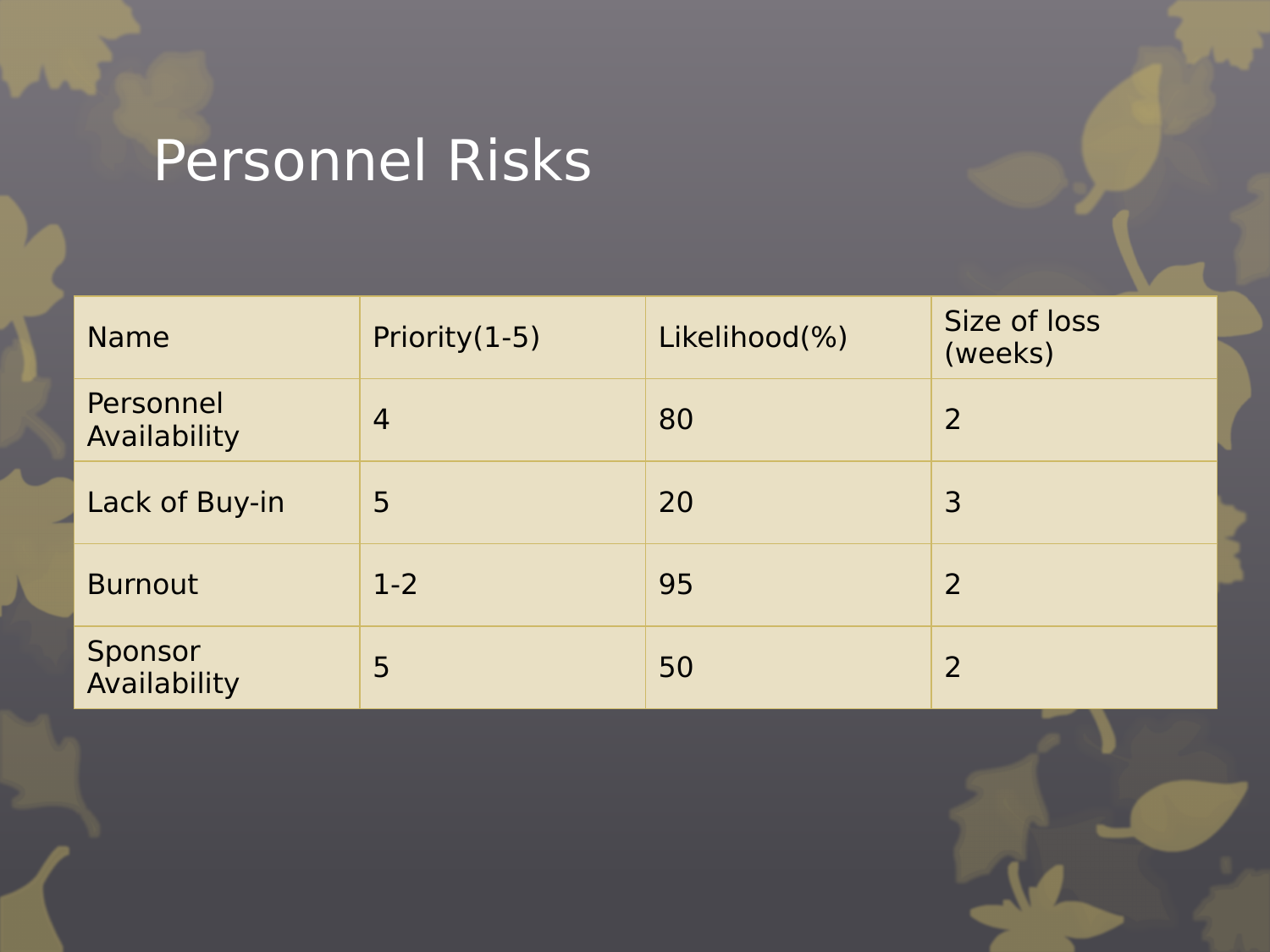

# Personnel Risks
| Name | Priority(1-5) | Likelihood(%) | Size of loss (weeks) |
| --- | --- | --- | --- |
| Personnel Availability | 4 | 80 | 2 |
| Lack of Buy-in | 5 | 20 | 3 |
| Burnout | 1-2 | 95 | 2 |
| Sponsor Availability | 5 | 50 | 2 |